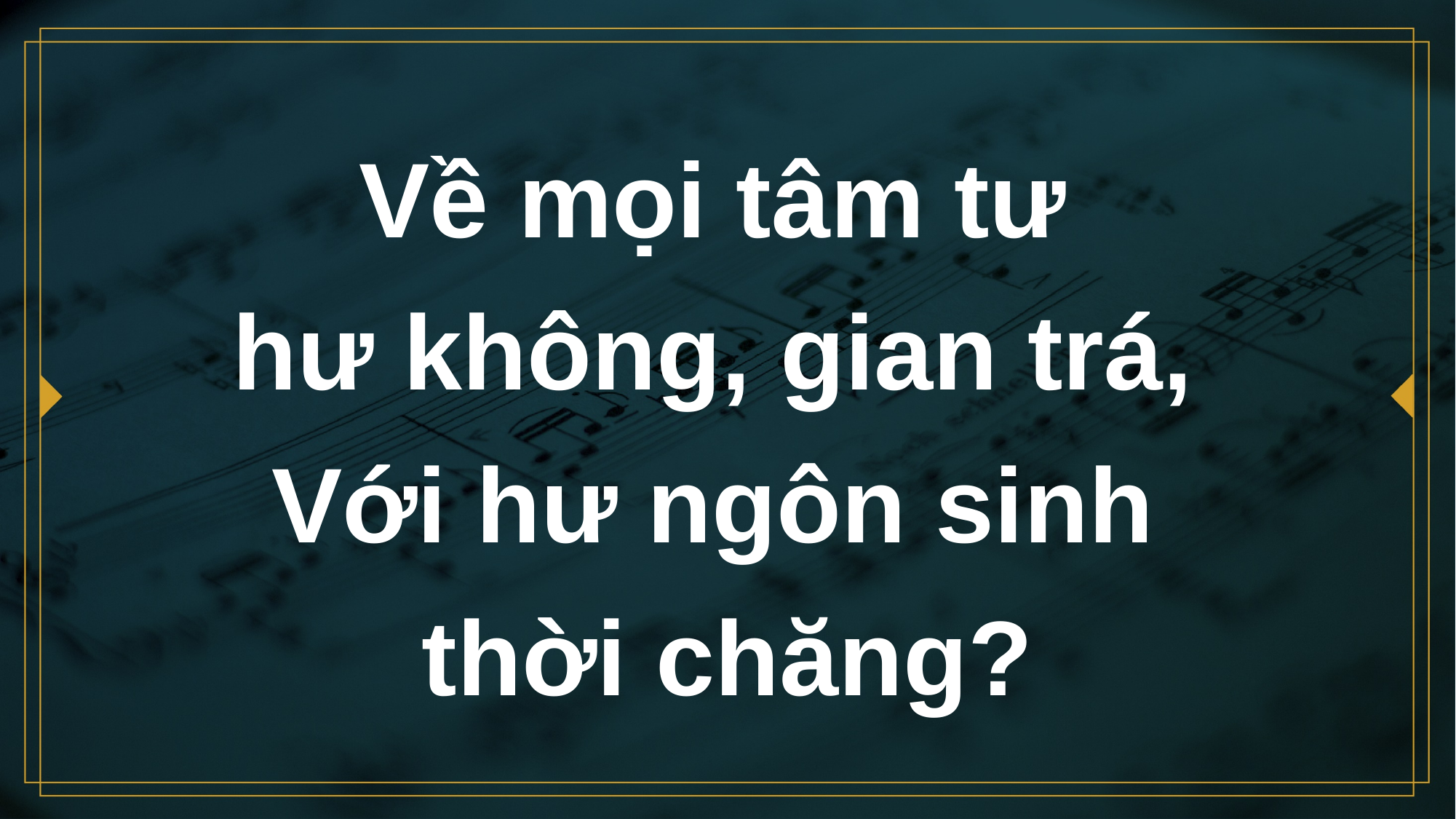

# Về mọi tâm tư hư không, gian trá, Với hư ngôn sinh thời chăng?